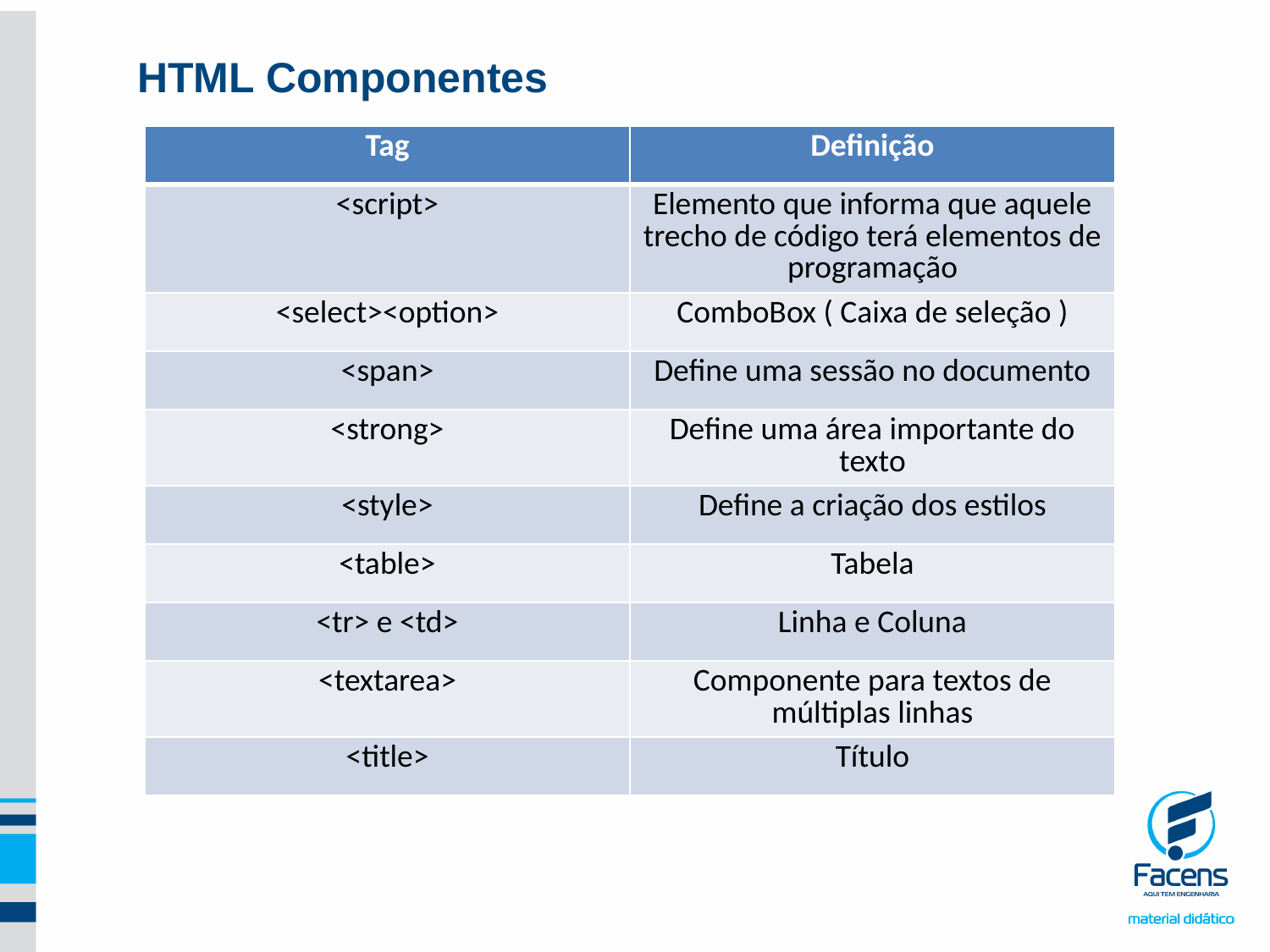

HTML Componentes

| Tag | Definição |
| --- | --- |
| <script> | Elemento que informa que aquele trecho de código terá elementos de programação |
| <select><option> | ComboBox ( Caixa de seleção ) |
| <span> | Define uma sessão no documento |
| <strong> | Define uma área importante do texto |
| <style> | Define a criação dos estilos |
| <table> | Tabela |
| <tr> e <td> | Linha e Coluna |
| <textarea> | Componente para textos de múltiplas linhas |
| <title> | Título |